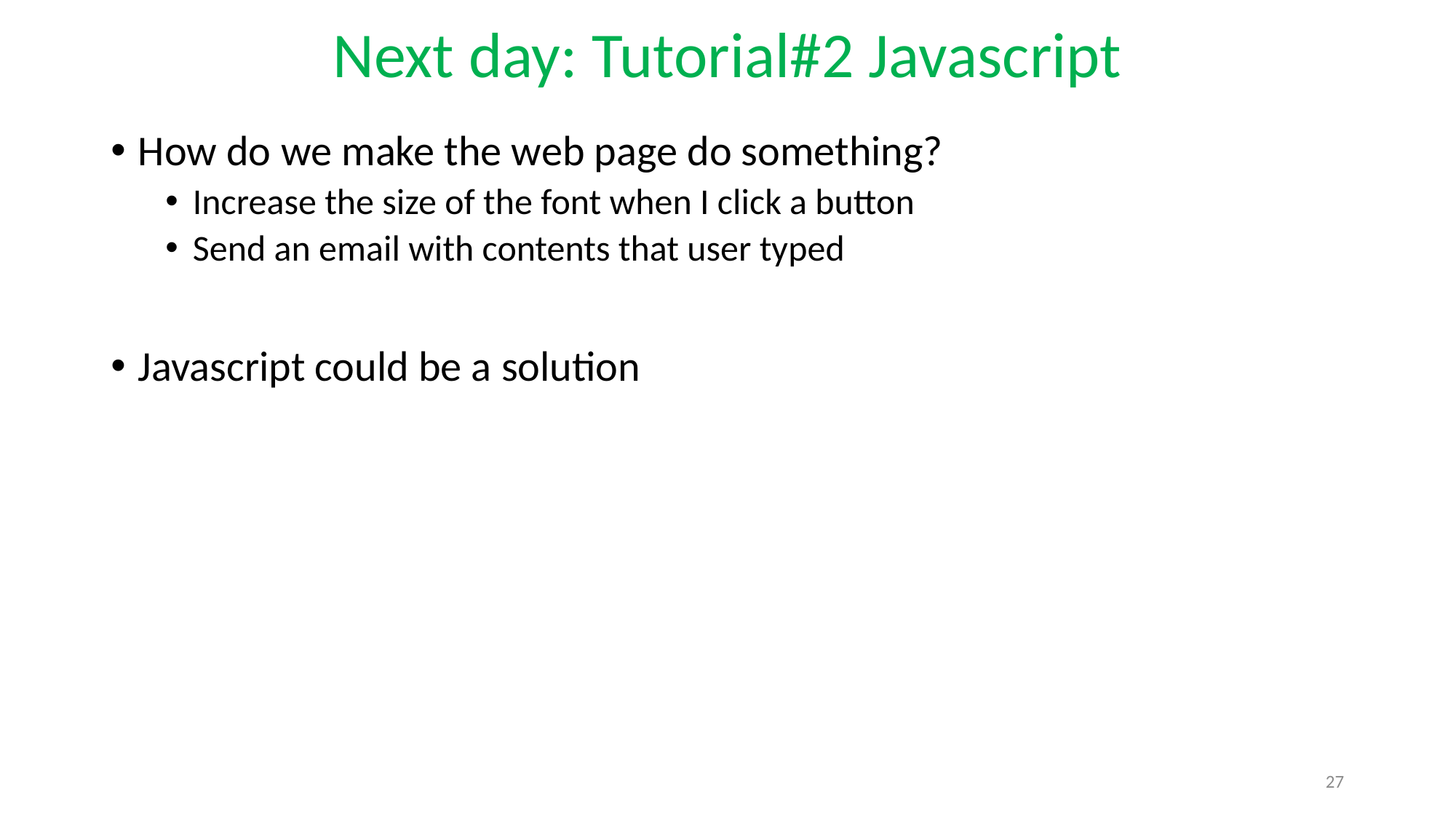

# Next day: Tutorial#2 Javascript
How do we make the web page do something?
Increase the size of the font when I click a button
Send an email with contents that user typed

Javascript could be a solution

27